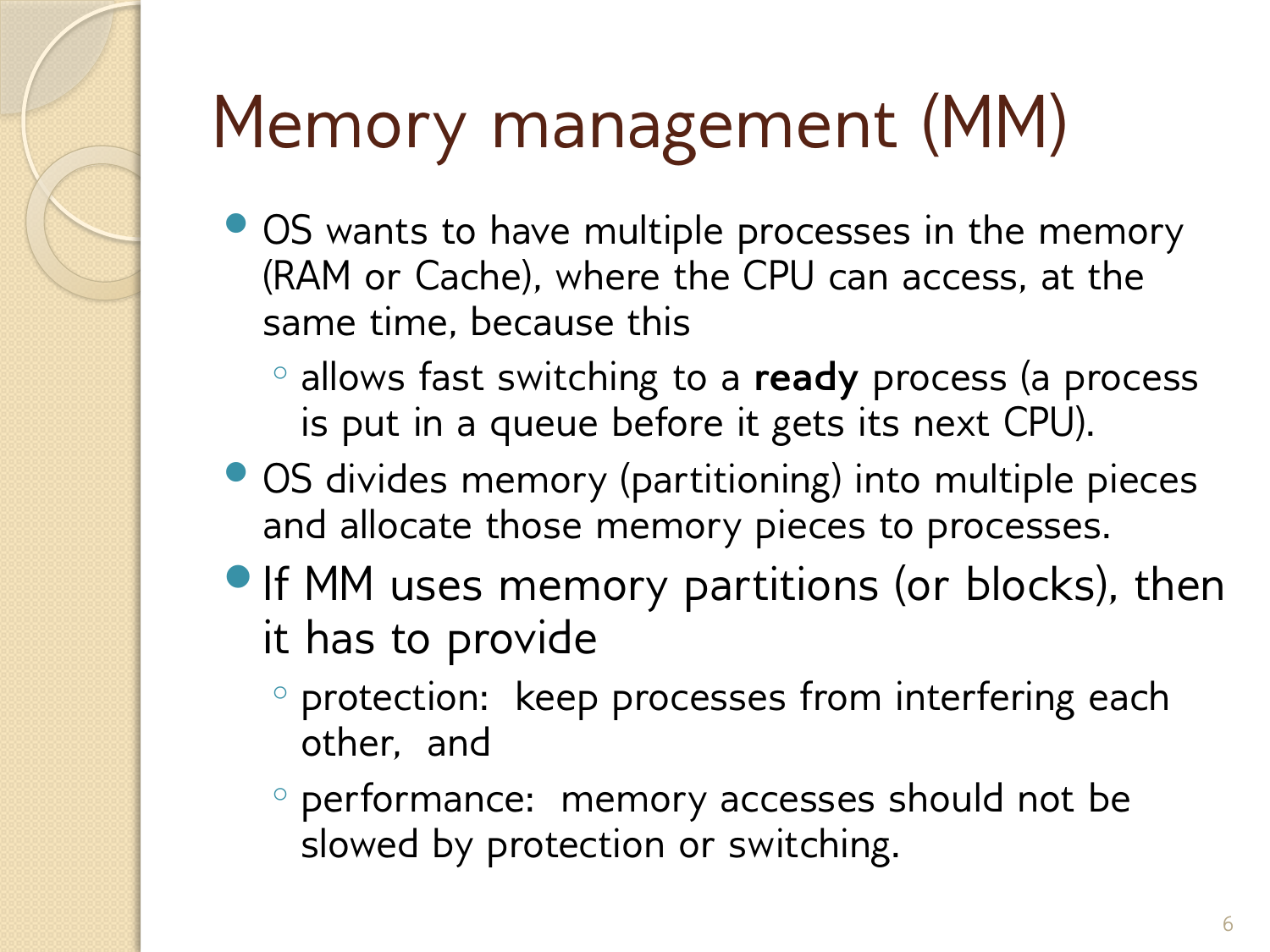

# Memory management (MM)
OS wants to have multiple processes in the memory (RAM or Cache), where the CPU can access, at the same time, because this
allows fast switching to a ready process (a process is put in a queue before it gets its next CPU).
OS divides memory (partitioning) into multiple pieces and allocate those memory pieces to processes.
If MM uses memory partitions (or blocks), then it has to provide
protection:  keep processes from interfering each other,  and
performance:  memory accesses should not be slowed by protection or switching.
6